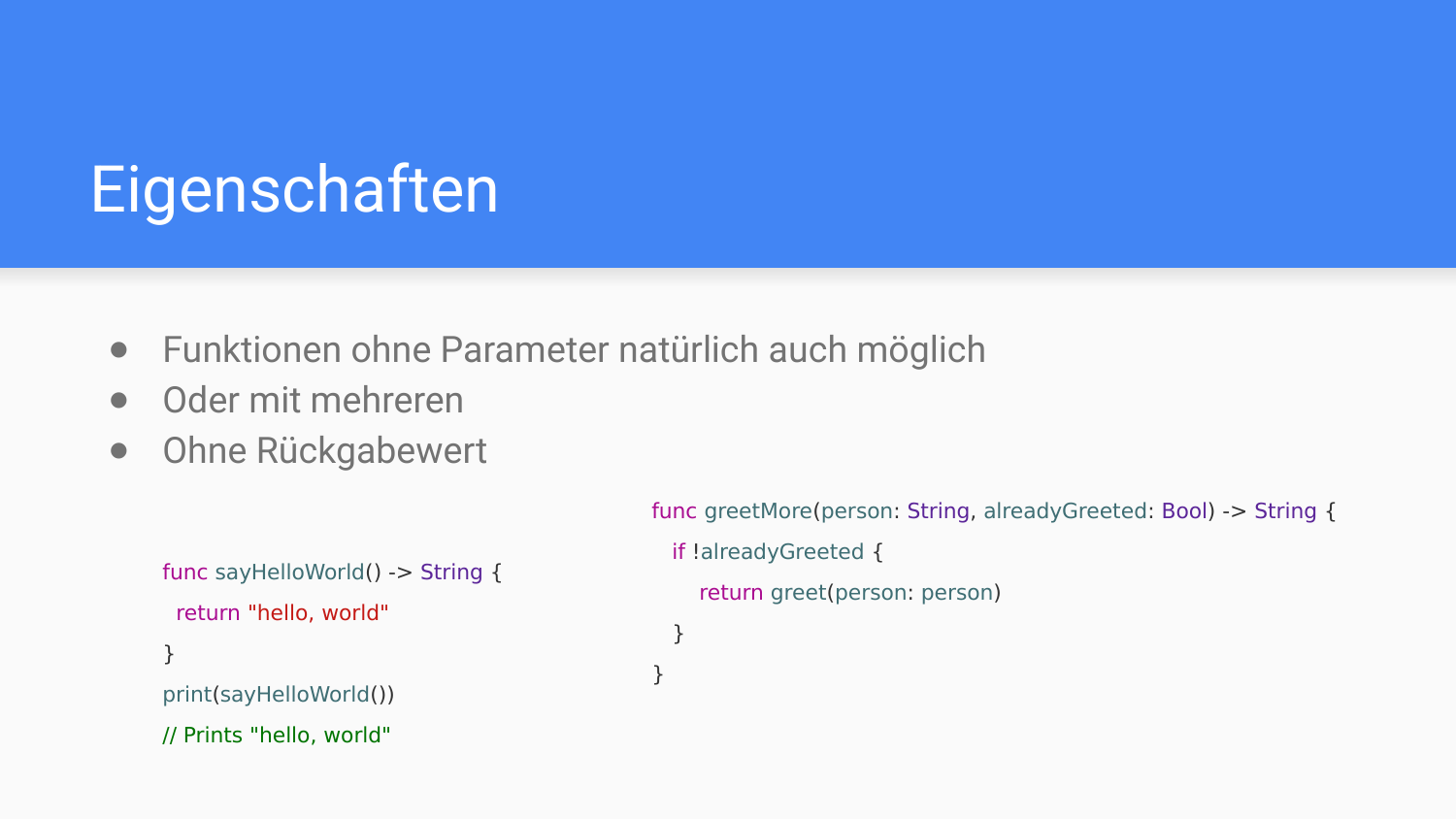

# Eigenschaften
Funktionen ohne Parameter natürlich auch möglich
Oder mit mehreren
Ohne Rückgabewert

func sayHelloWorld() -> String {
  return "hello, world"
}
print(sayHelloWorld())
// Prints "hello, world"

func greetMore(person: String, alreadyGreeted: Bool) -> String {
   if !alreadyGreeted {
       return greet(person: person)
   }
}